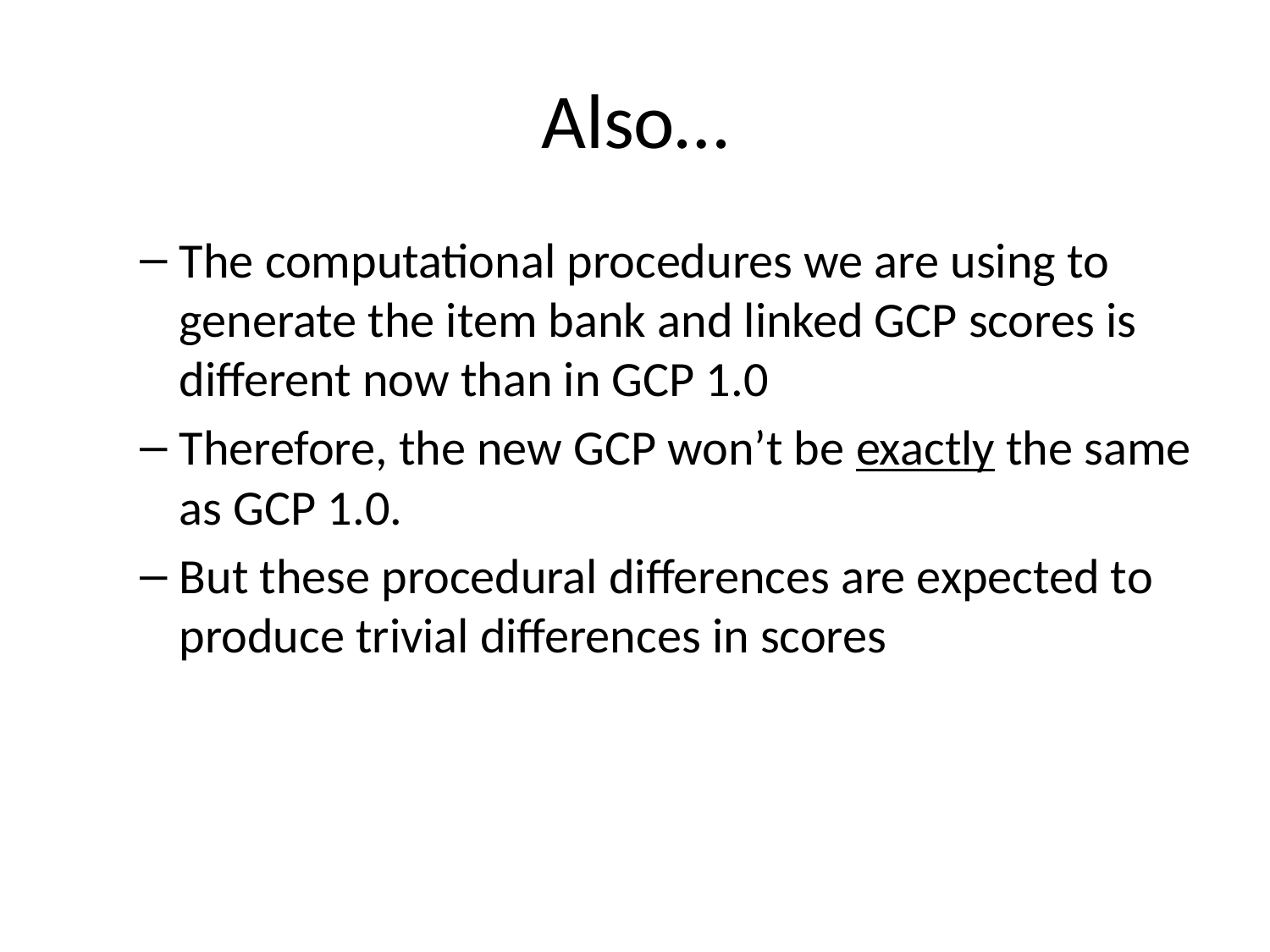

# Also…
The computational procedures we are using to generate the item bank and linked GCP scores is different now than in GCP 1.0
Therefore, the new GCP won’t be exactly the same as GCP 1.0.
But these procedural differences are expected to produce trivial differences in scores